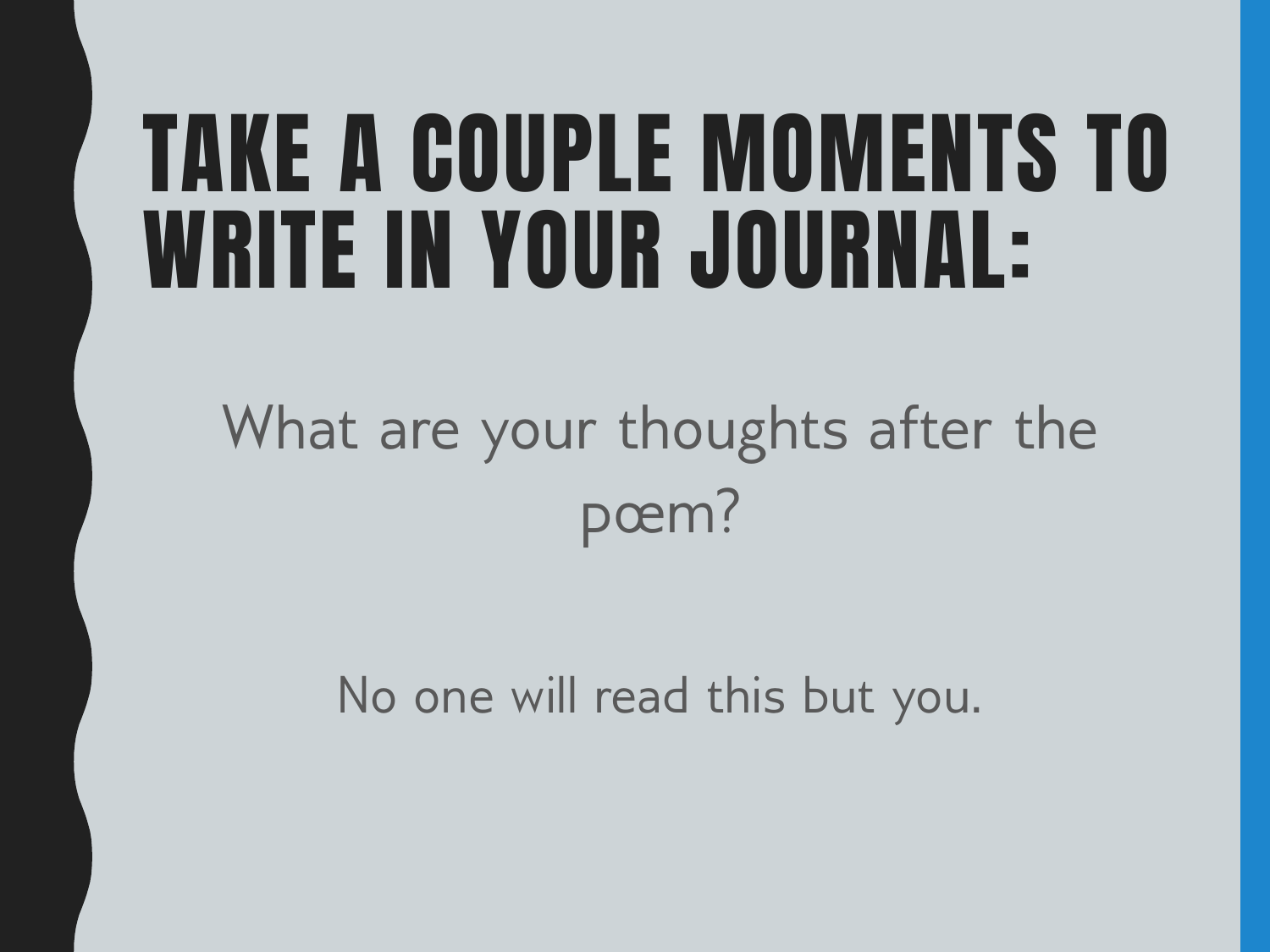

# Take a couple moments to write in your journal:
What are your thoughts after the poem?

No one will read this but you.